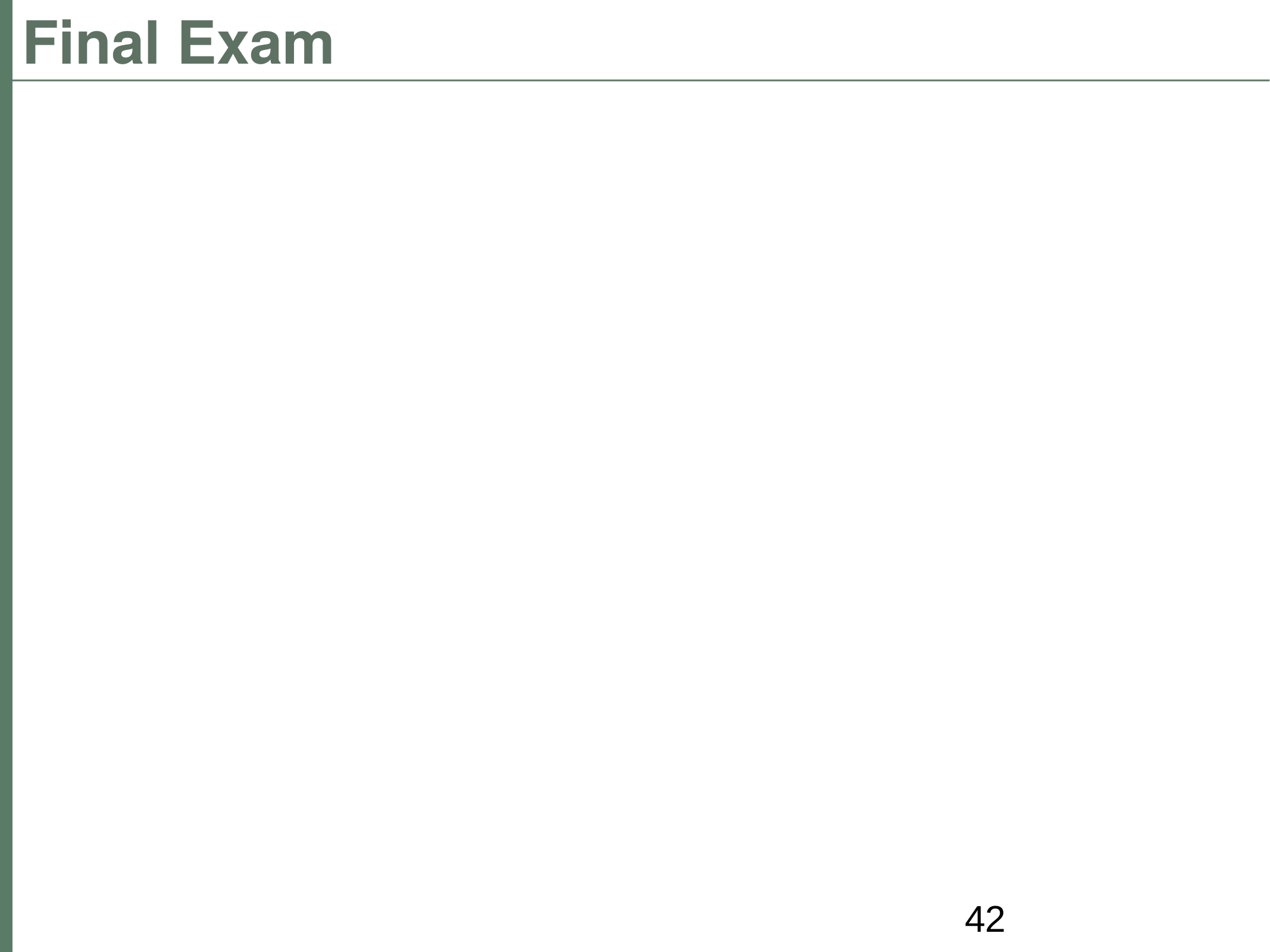

# Final Exam
Do not make any travel plans until after the final exam schedule is confirmed. Special arrangements will not be made for anyone to write the exam at an alternate time, except as required by University regulations
42